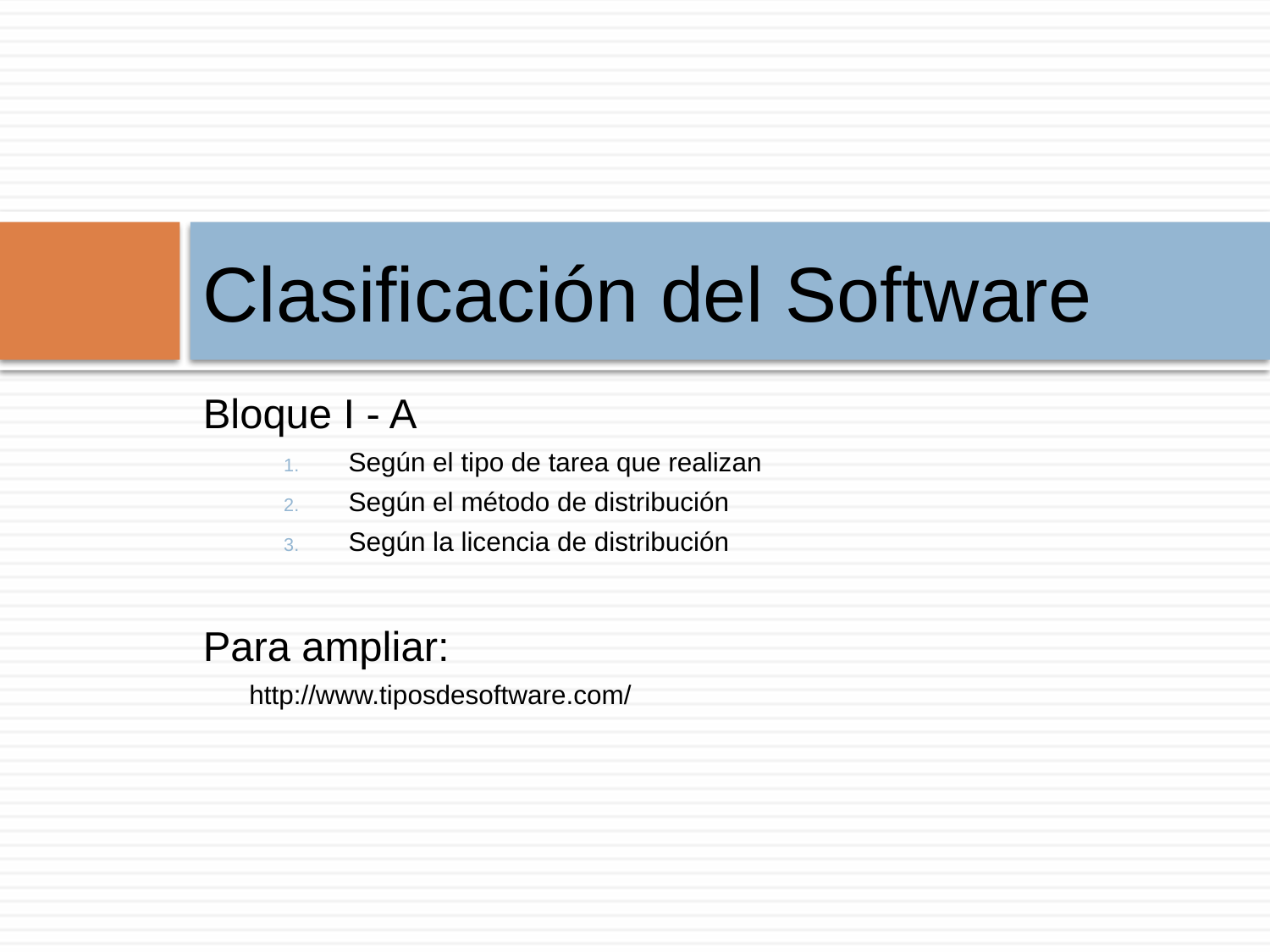

# Clasificación del Software
Bloque I - A
Según el tipo de tarea que realizan
Según el método de distribución
Según la licencia de distribución

Para ampliar:
http://www.tiposdesoftware.com/